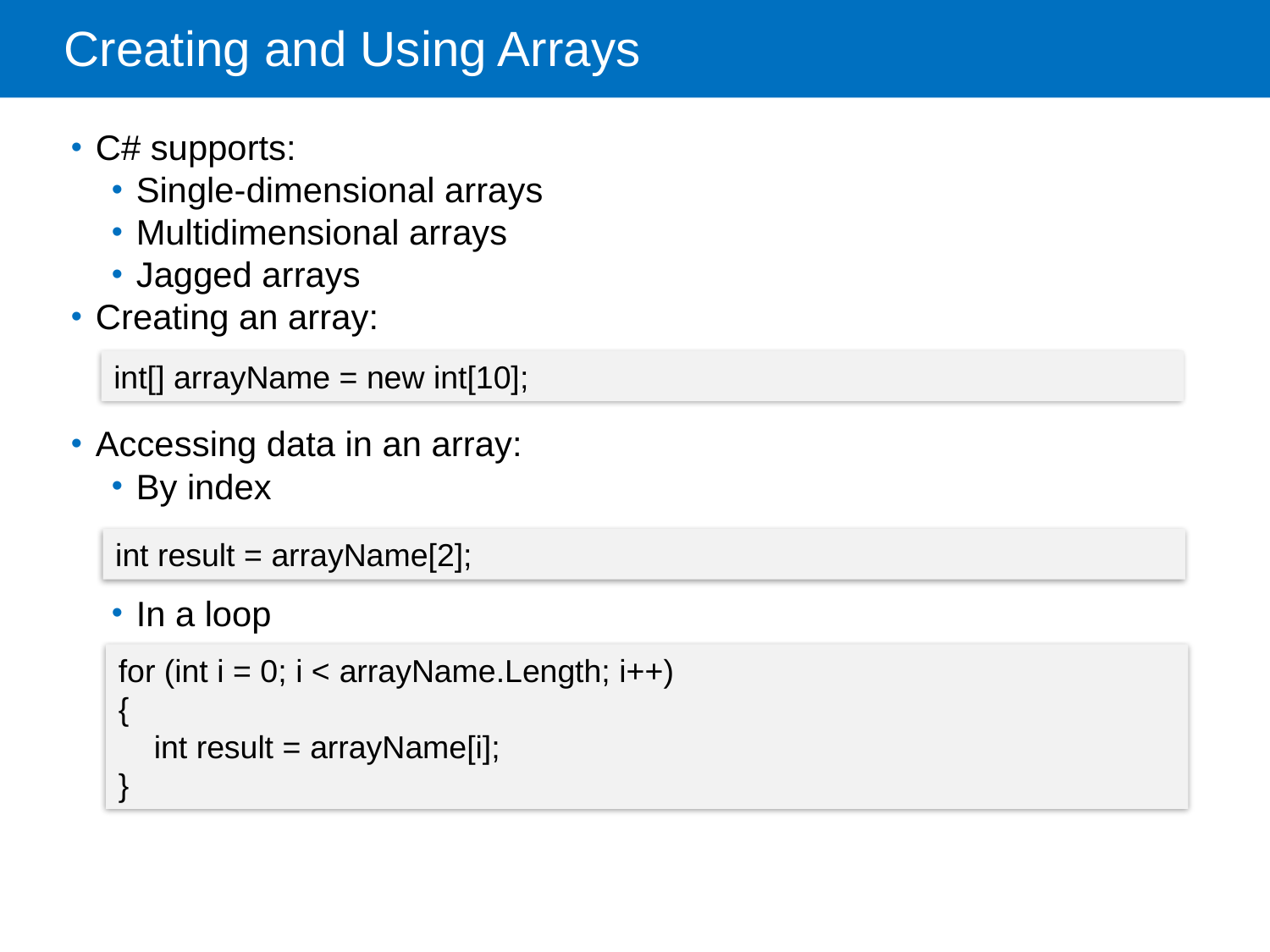

# Creating and Using Arrays
C# supports:
Single-dimensional arrays
Multidimensional arrays
Jagged arrays
Creating an array:

Accessing data in an array:
By index

In a loop

int[] arrayName = new int[10];
int result = arrayName[2];
for (int i = 0; i < arrayName.Length; i++)
{
    int result = arrayName[i];
}